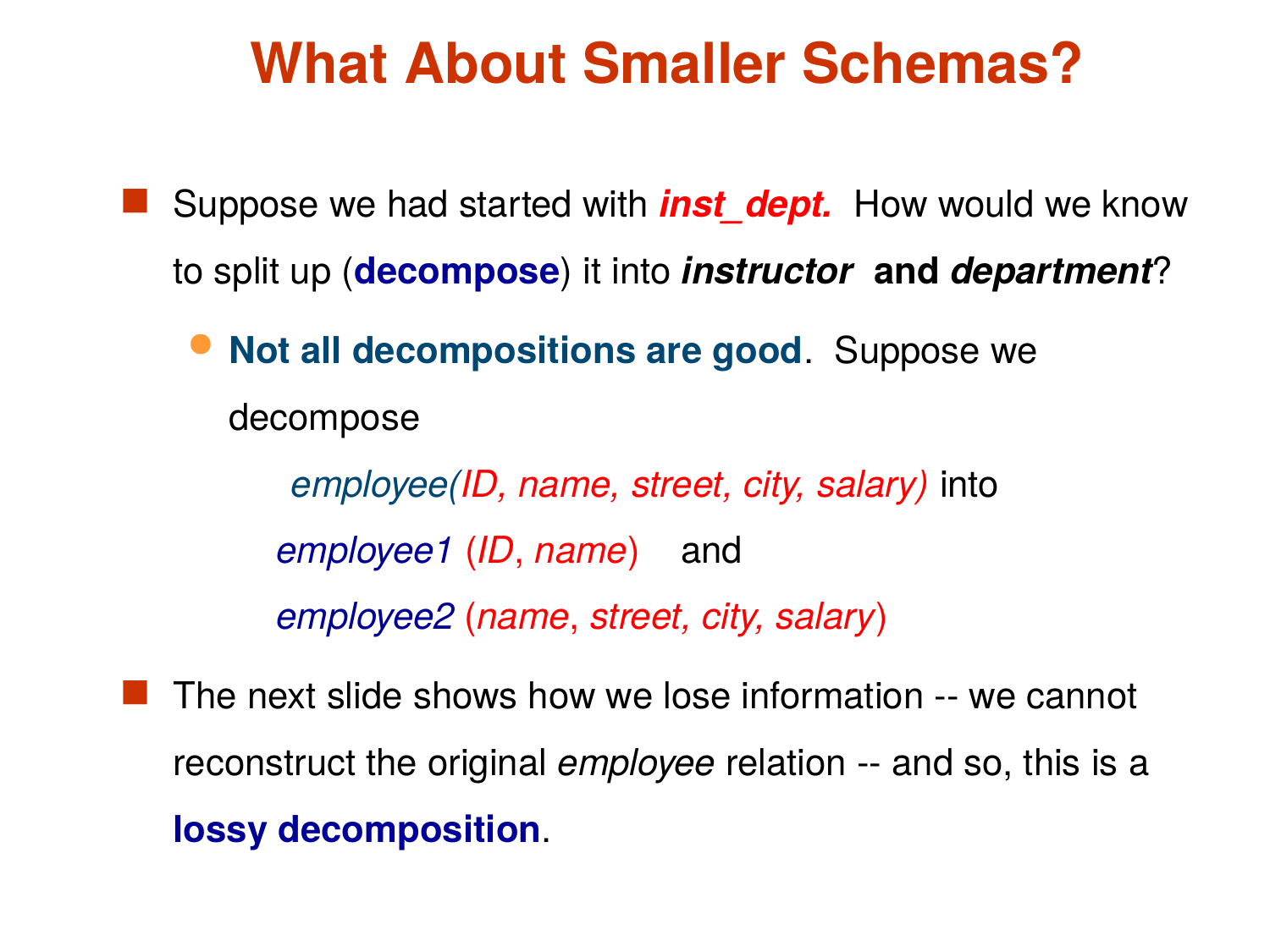

# What About Smaller Schemas?
Suppose we had started with inst_dept.  How would we know to split up (decompose) it into instructor  and department?
Not all decompositions are good.  Suppose we decompose
      employee(ID, name, street, city, salary) into
	employee1 (ID, name)    and
	employee2 (name, street, city, salary)
The next slide shows how we lose information -- we cannot reconstruct the original employee relation -- and so, this is a lossy decomposition.